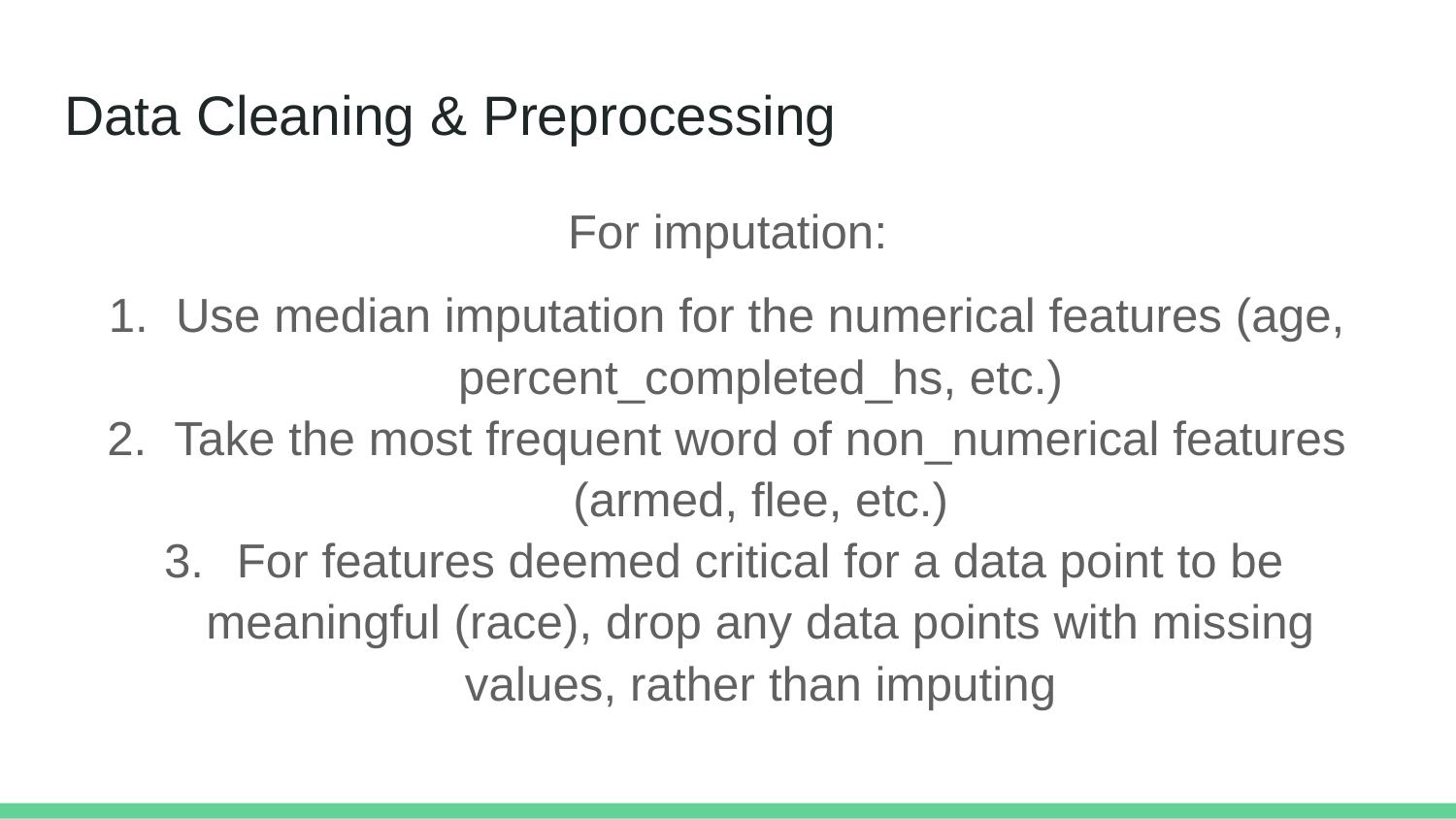

# Data Cleaning & Preprocessing
For imputation:
Use median imputation for the numerical features (age, percent_completed_hs, etc.)
Take the most frequent word of non_numerical features (armed, flee, etc.)
For features deemed critical for a data point to be meaningful (race), drop any data points with missing values, rather than imputing